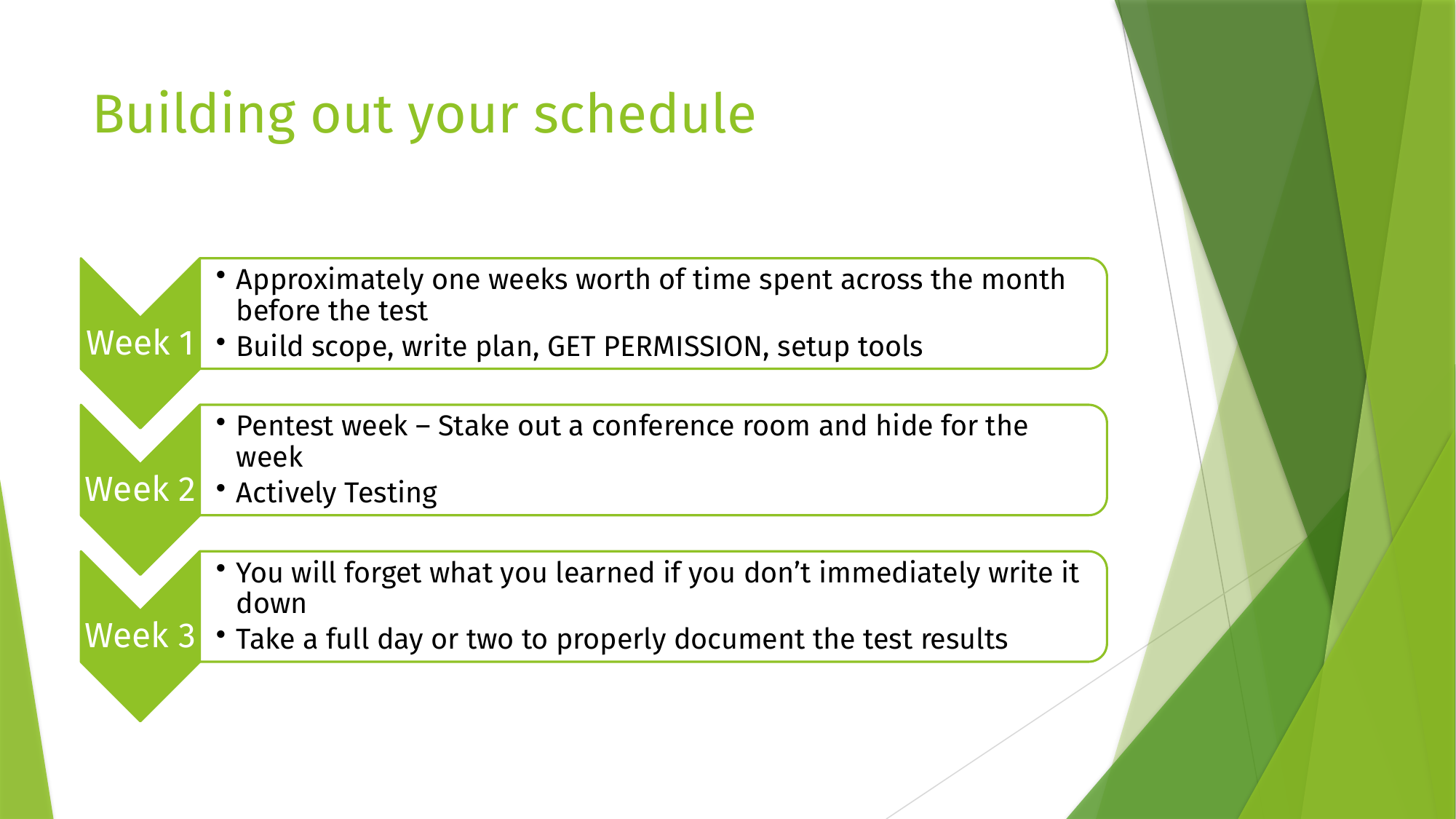

# Building out your schedule
Week 1
Approximately one weeks worth of time spent across the month before the test
Build scope, write plan, GET PERMISSION, setup tools
Week 2
Pentest week – Stake out a conference room and hide for the week
Actively Testing
Week 3
You will forget what you learned if you don’t immediately write it down
Take a full day or two to properly document the test results